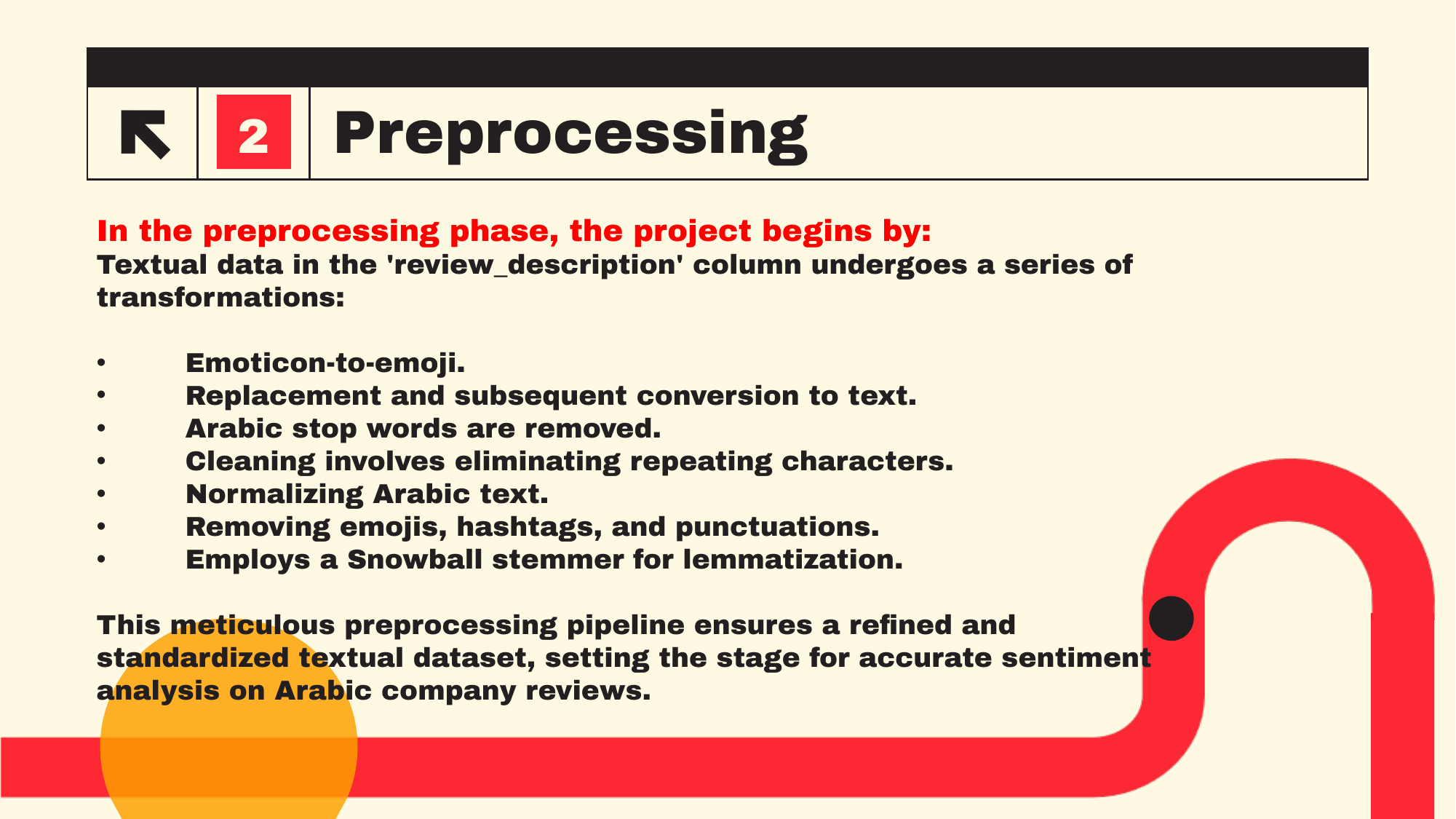

# Preprocessing
3
2
In the preprocessing phase, the project begins by:
Textual data in the 'review_description' column undergoes a series of transformations:

      Emoticon-to-emoji.
      Replacement and subsequent conversion to text.
      Arabic stop words are removed.
      Cleaning involves eliminating repeating characters.
      Normalizing Arabic text.
      Removing emojis, hashtags, and punctuations.
      Employs a Snowball stemmer for lemmatization.

This meticulous preprocessing pipeline ensures a refined and standardized textual dataset, setting the stage for accurate sentiment analysis on Arabic company reviews.